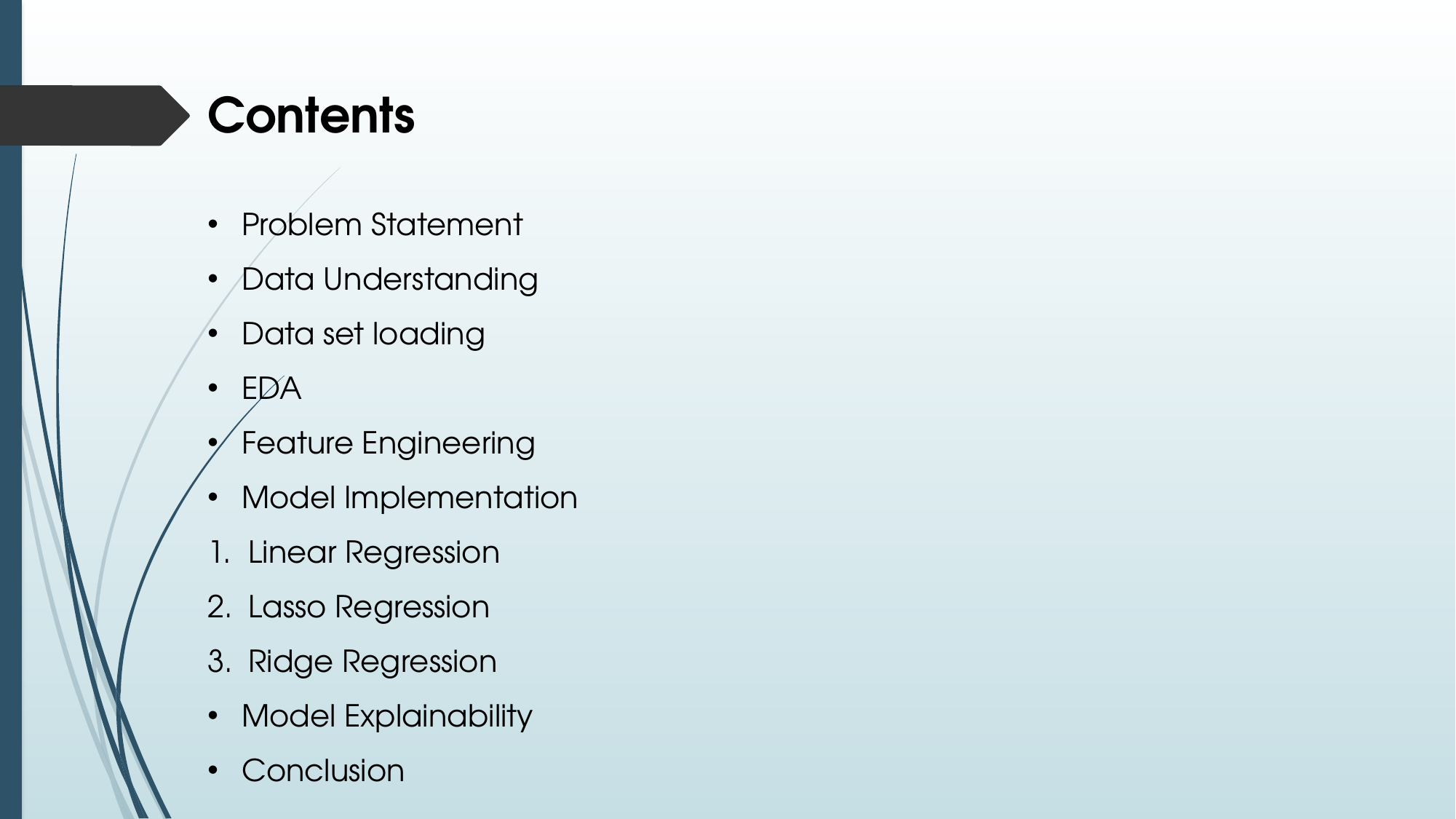

Contents
Problem Statement
Data Understanding
Data set loading
EDA
Feature Engineering
Model Implementation
Linear Regression
Lasso Regression
Ridge Regression
Model Explainability
Conclusion